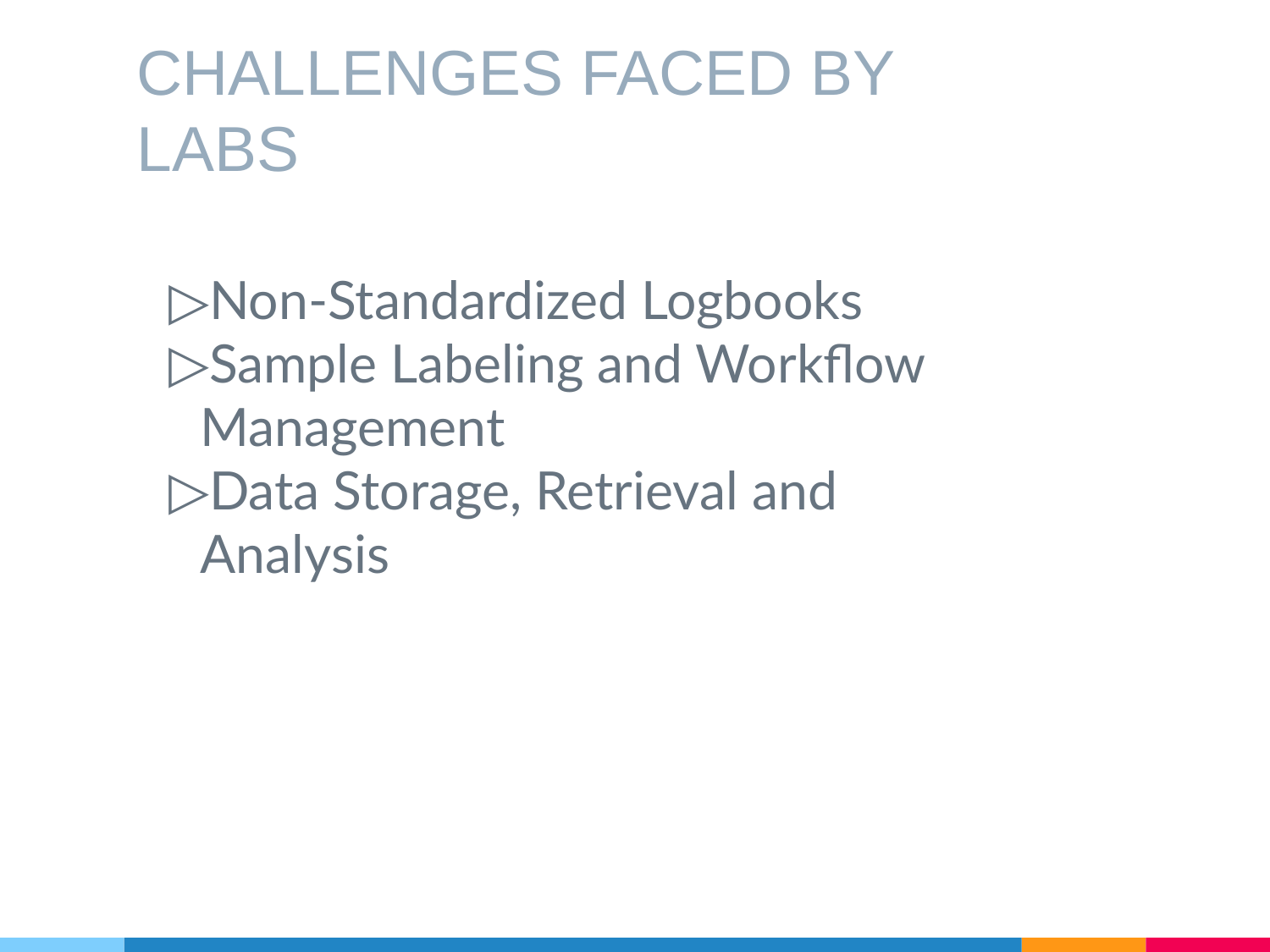

# CHALLENGES FACED BY LABS
Non-Standardized Logbooks
Sample Labeling and Workflow Management
Data Storage, Retrieval and Analysis